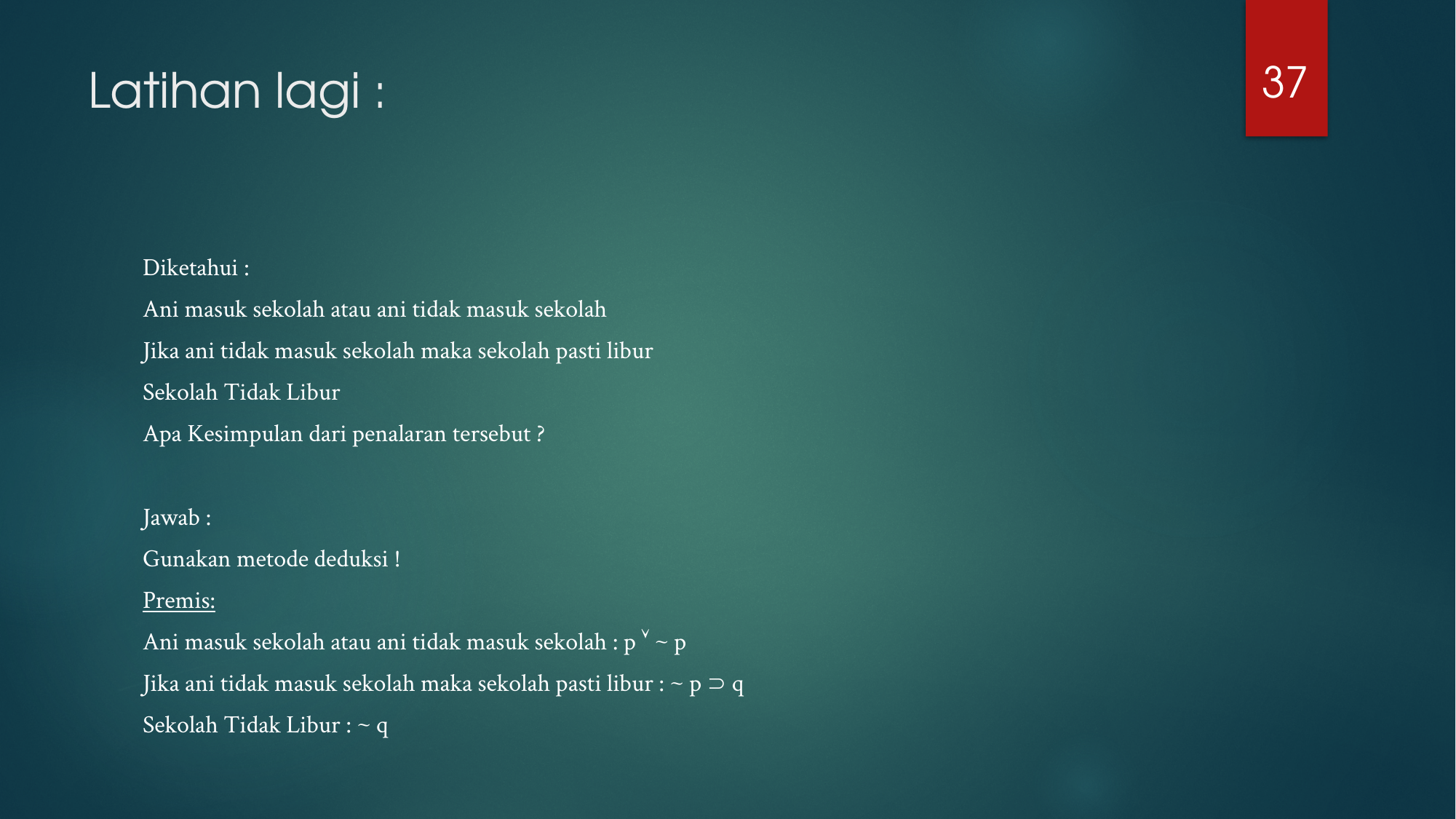

37
# Latihan lagi :
Diketahui :
Ani masuk sekolah atau ani tidak masuk sekolah
Jika ani tidak masuk sekolah maka sekolah pasti libur
Sekolah Tidak Libur
Apa Kesimpulan dari penalaran tersebut ?

Jawab :
Gunakan metode deduksi !
Premis:
Ani masuk sekolah atau ani tidak masuk sekolah : p ∨ ~ p
Jika ani tidak masuk sekolah maka sekolah pasti libur : ~ p ⊃ q
Sekolah Tidak Libur : ~ q